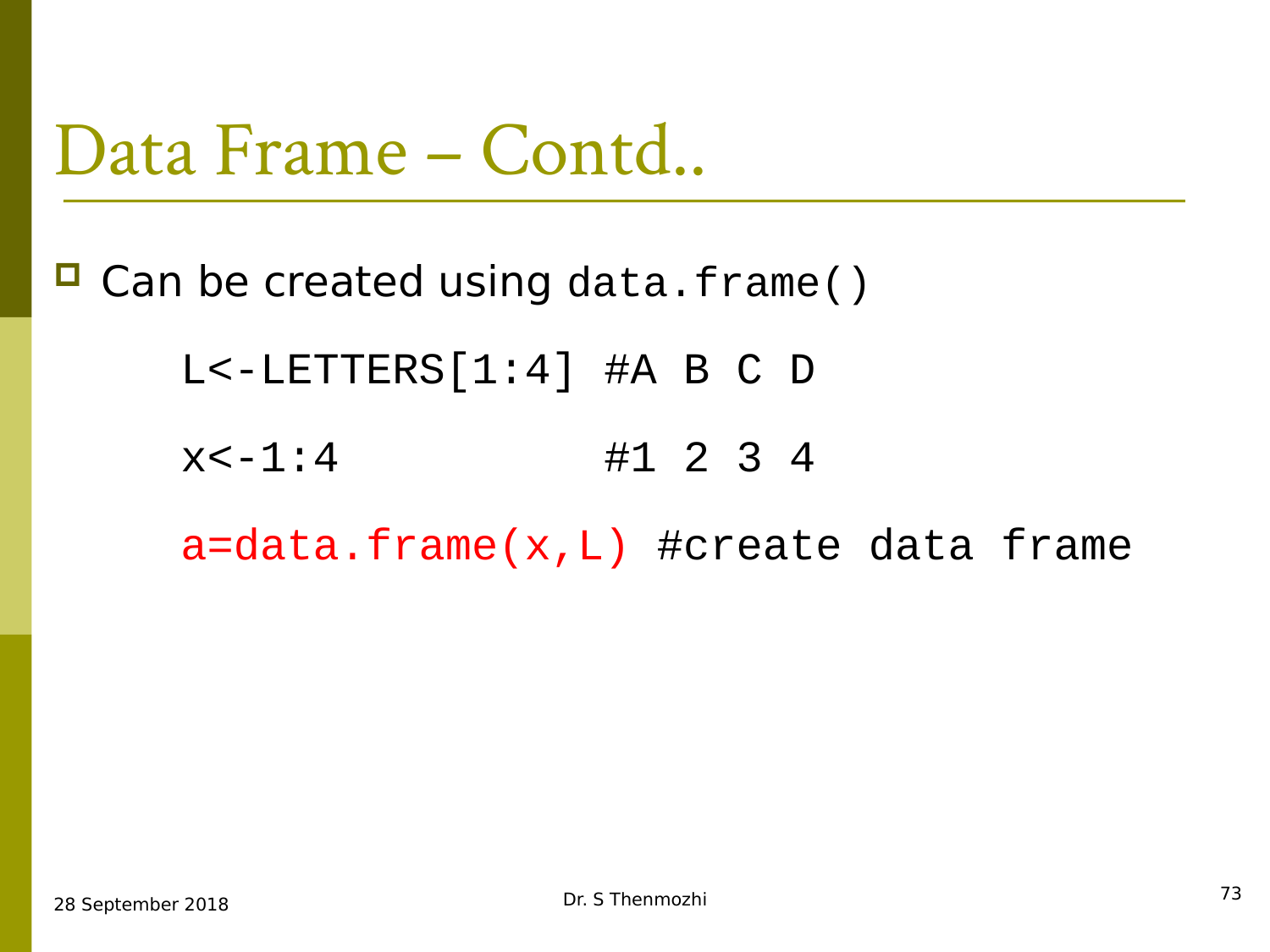

# Data Frame – Contd..
Can be created using data.frame()
L<-LETTERS[1:4] #A B C D
x<-1:4          #1 2 3 4
a=data.frame(x,L) #create data frame

73
Dr. S Thenmozhi
28 September 2018